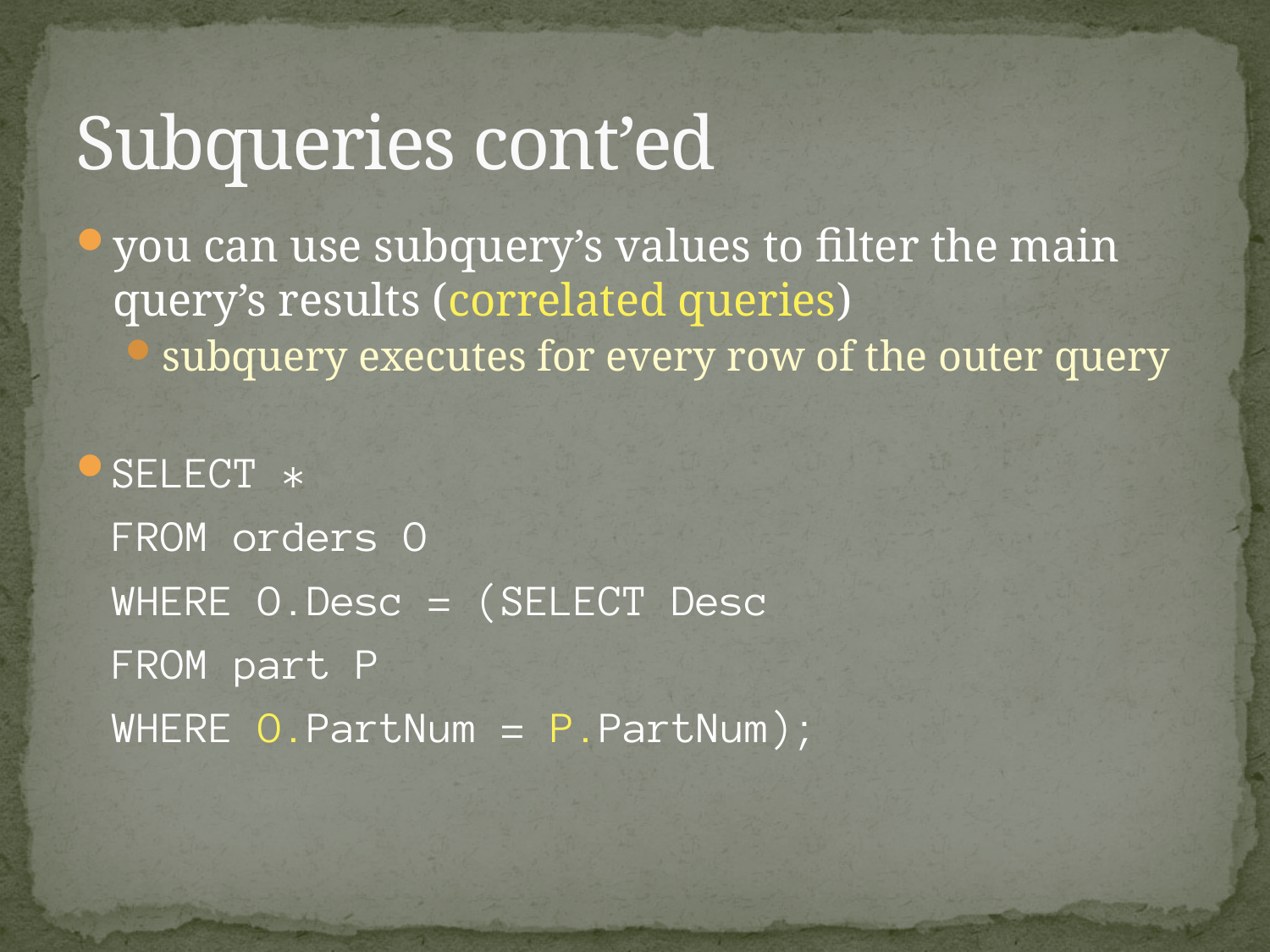

# Subqueries cont’ed
you can use subquery’s values to filter the main query’s results (correlated queries)
subquery executes for every row of the outer query

SELECT *
		FROM orders O
		WHERE O.Desc = (SELECT Desc
				FROM part P
				WHERE O.PartNum = P.PartNum);